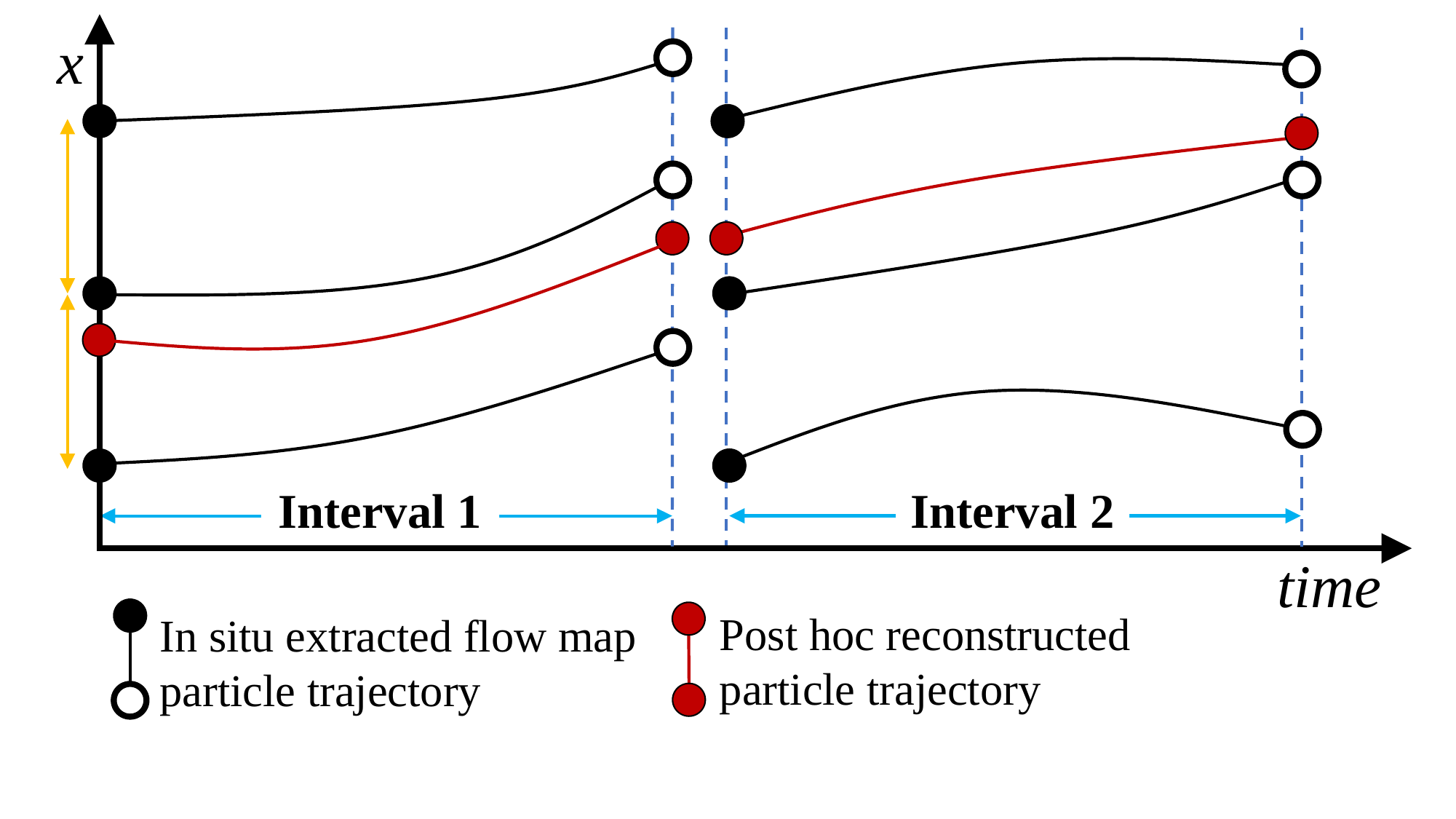

x

Interval 1
Interval 2
time

Post hoc reconstructed particle trajectory
In situ extracted flow map particle trajectory